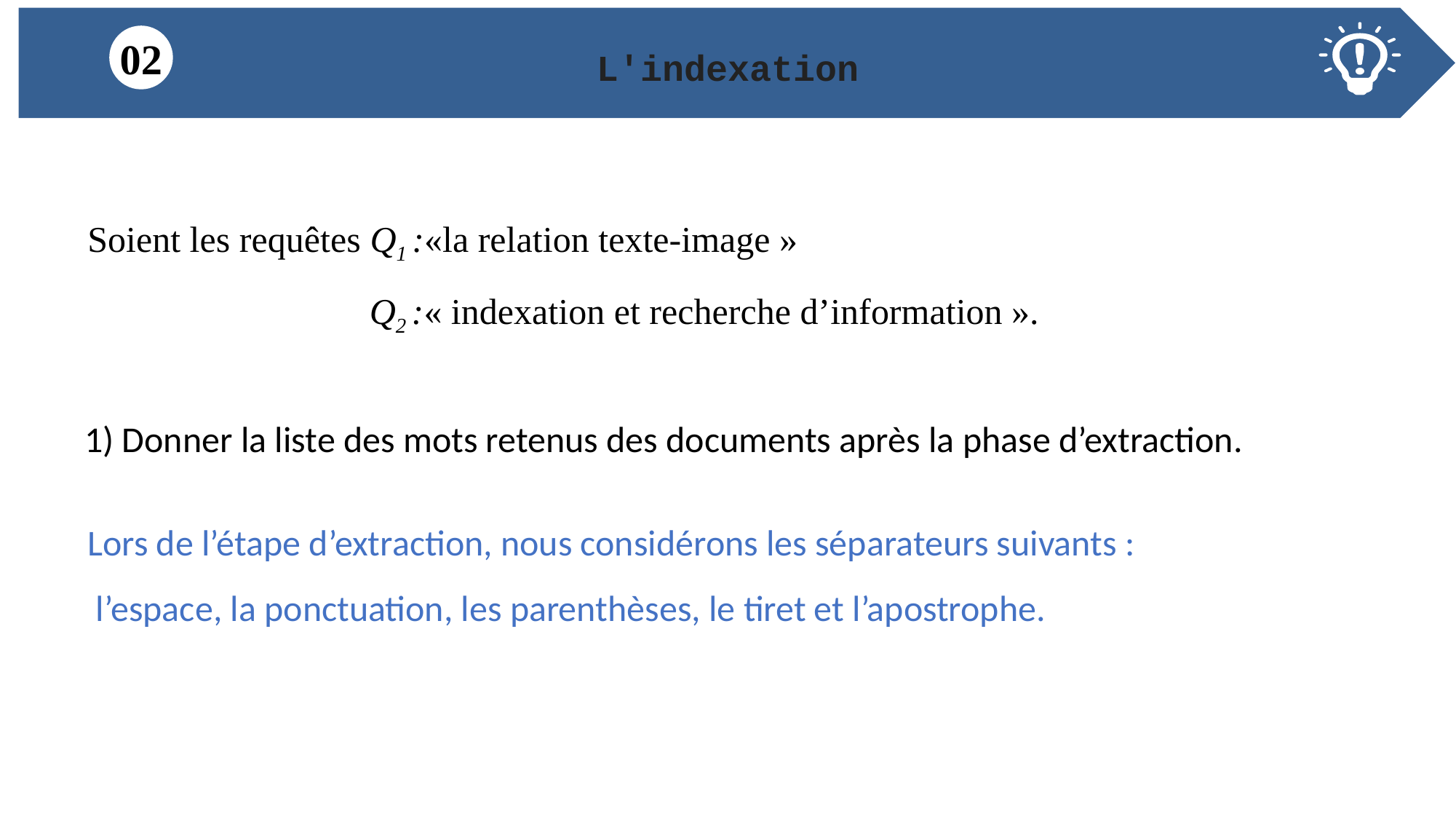

L'indexation

02
01
Soient les requêtes Q1 :«la relation texte-image »
                               Q2 :« indexation et recherche d’information ».

1) Donner la liste des mots retenus des documents après la phase d’extraction.
Lors de l’étape d’extraction, nous considérons les séparateurs suivants :
 l’espace, la ponctuation, les parenthèses, le tiret et l’apostrophe.